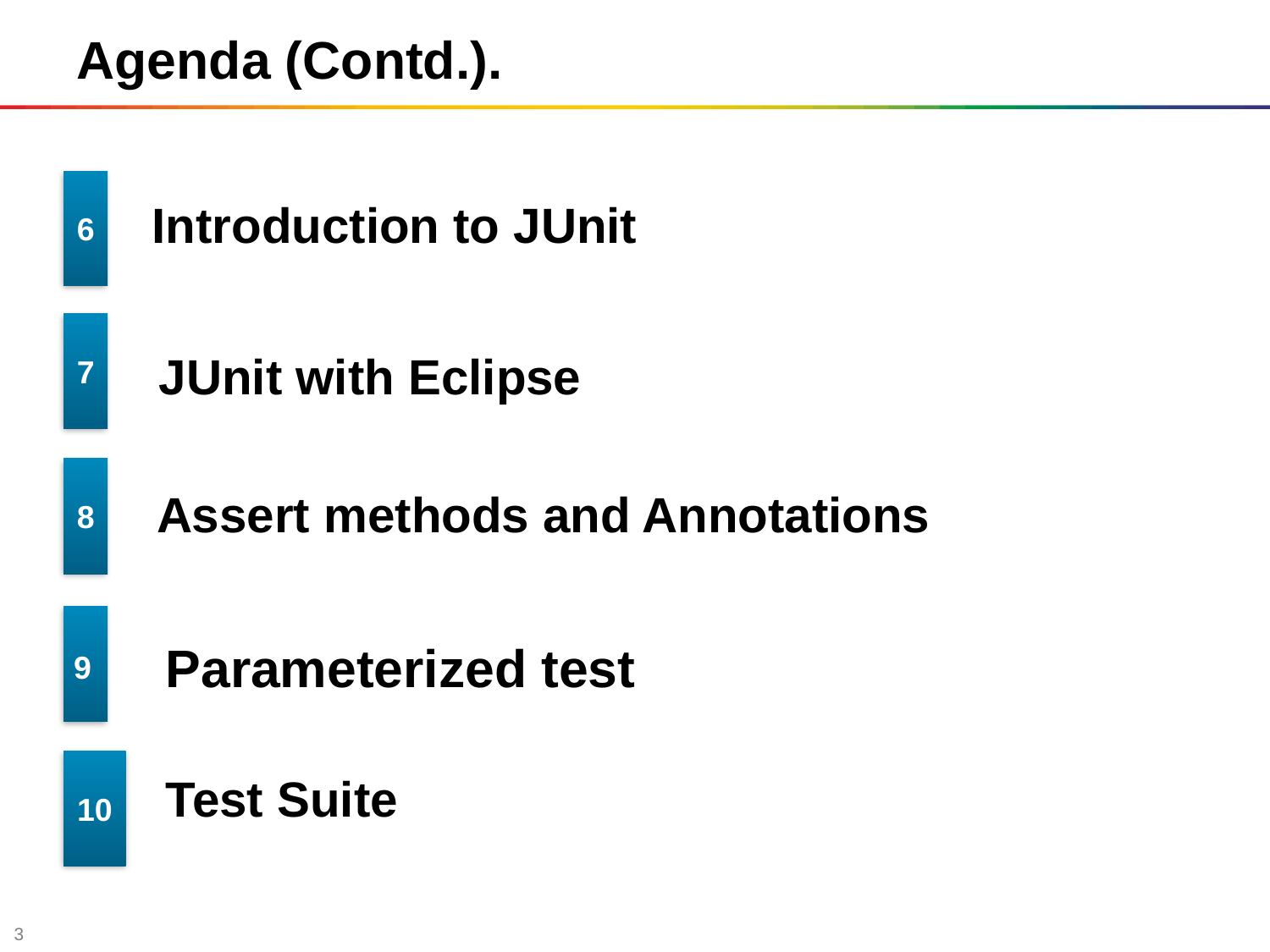

Agenda (Contd.).
6
Introduction to JUnit
7
JUnit with Eclipse
8
Assert methods and Annotations

Parameterized test
9
10
Test Suite